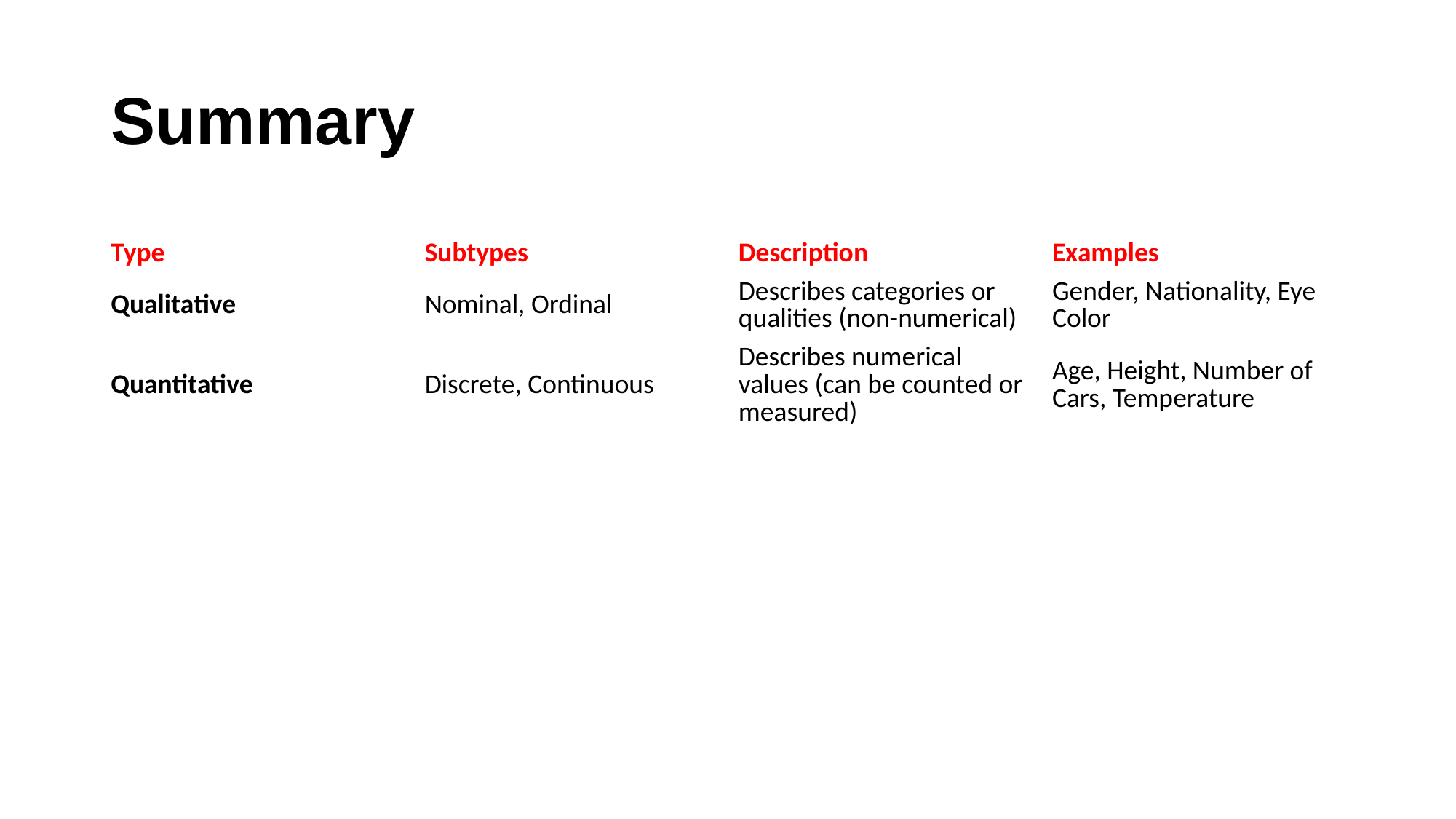

# Summary
| Type | Subtypes | Description | Examples |
| --- | --- | --- | --- |
| Qualitative | Nominal, Ordinal | Describes categories or qualities (non-numerical) | Gender, Nationality, Eye Color |
| Quantitative | Discrete, Continuous | Describes numerical values (can be counted or measured) | Age, Height, Number of Cars, Temperature |